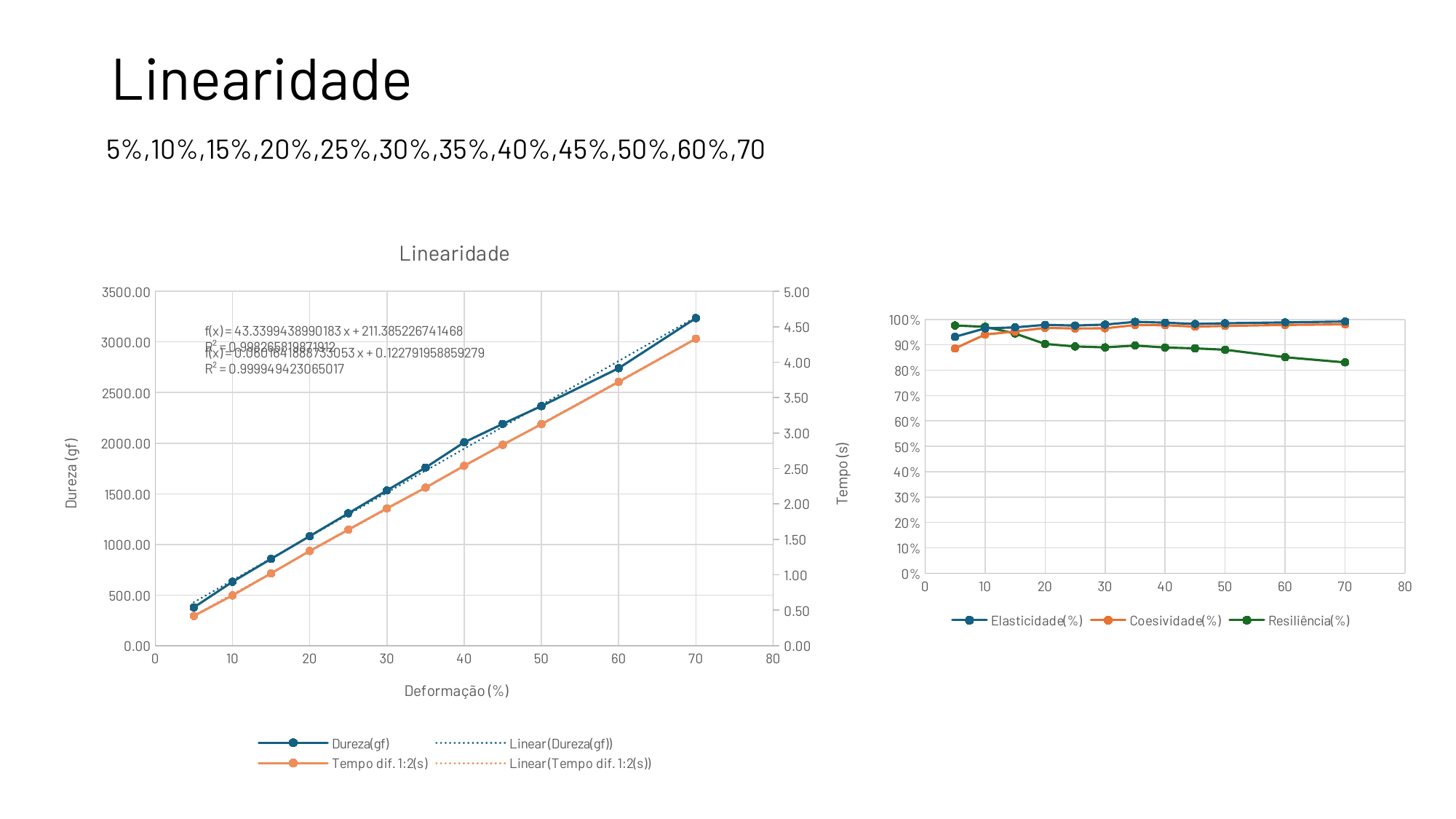

# Linearidade
5%,10%,15%,20%,25%,30%,35%,40%,45%,50%,60%,70

### Chart: Linearidade

| Category | Dureza(gf) | Tempo dif. 1:2(s) |
|---|---|---|

### Chart

| Category | Elasticidade(%) | Coesividade(%) | Resiliência(%) |
|---|---|---|---|